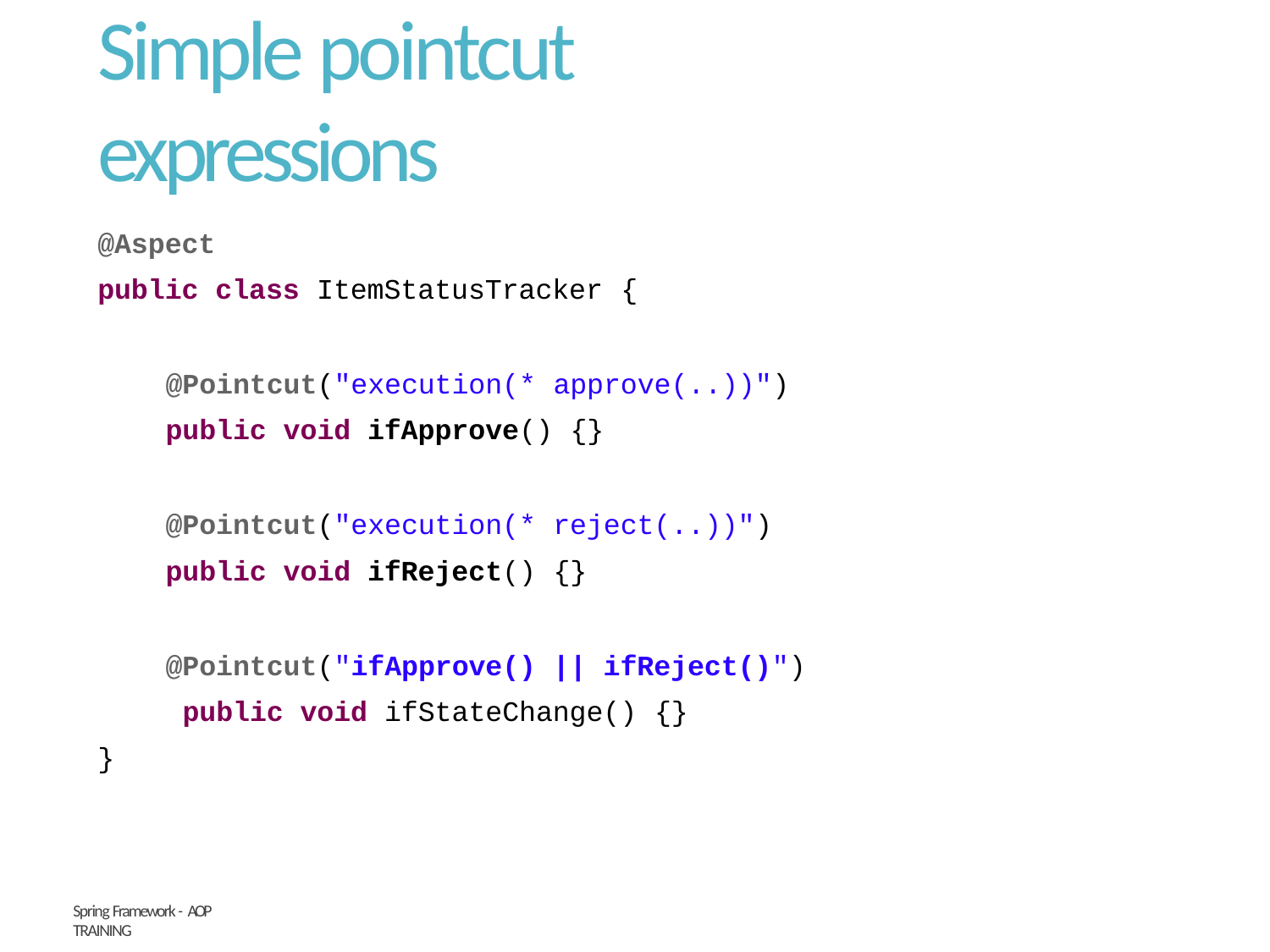

# Simple pointcut expressions
@Aspect
public class ItemStatusTracker {

@Pointcut("execution(* approve(..))")
public void ifApprove() {}

@Pointcut("execution(* reject(..))")
public void ifReject() {}

@Pointcut("ifApprove() || ifReject()")  public void ifStateChange() {}
}
Spring Framework - AOP
Training